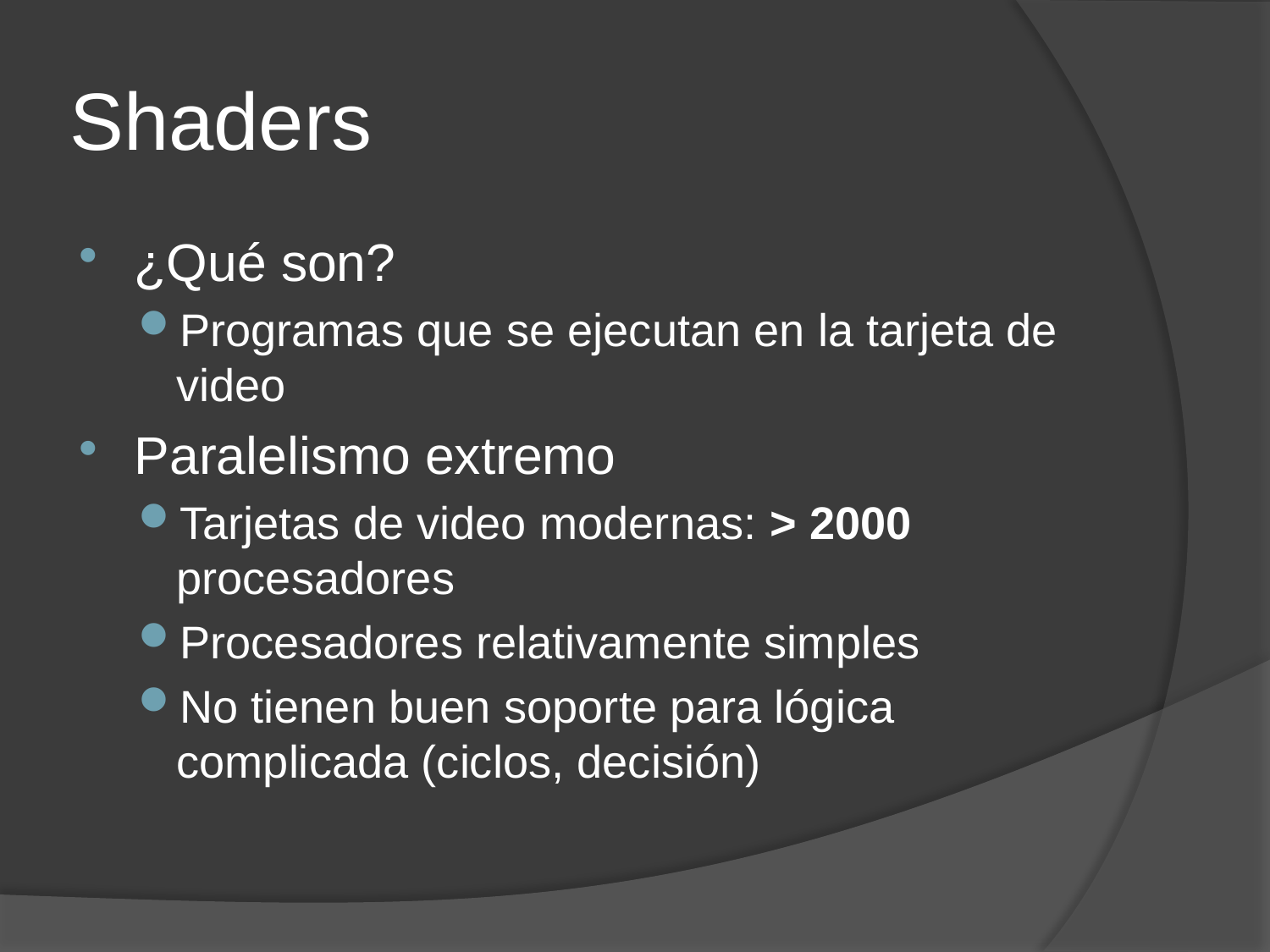

# Shaders
¿Qué son?
Programas que se ejecutan en la tarjeta de video
Paralelismo extremo
Tarjetas de video modernas: > 2000 procesadores
Procesadores relativamente simples
No tienen buen soporte para lógica complicada (ciclos, decisión)